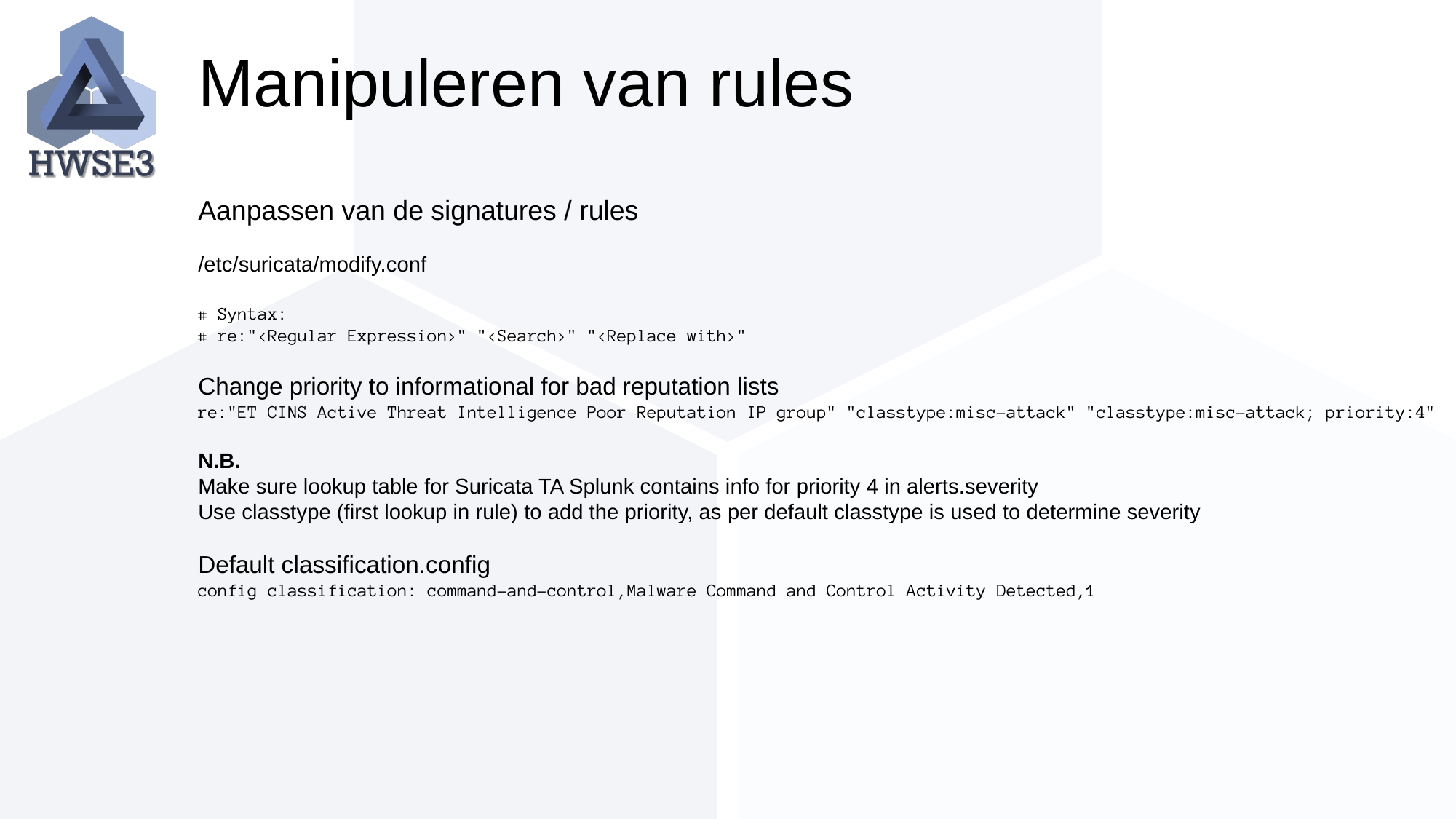

# Manipuleren van rules
Aanpassen van de signatures / rules

/etc/suricata/modify.conf

# Syntax:
# re:"<Regular Expression>" "<Search>" "<Replace with>"

Change priority to informational for bad reputation lists
re:"ET CINS Active Threat Intelligence Poor Reputation IP group" "classtype:misc-attack" "classtype:misc-attack; priority:4"

N.B.
Make sure lookup table for Suricata TA Splunk contains info for priority 4 in alerts.severity
Use classtype (first lookup in rule) to add the priority, as per default classtype is used to determine severity

Default classification.config
config classification: command-and-control,Malware Command and Control Activity Detected,1